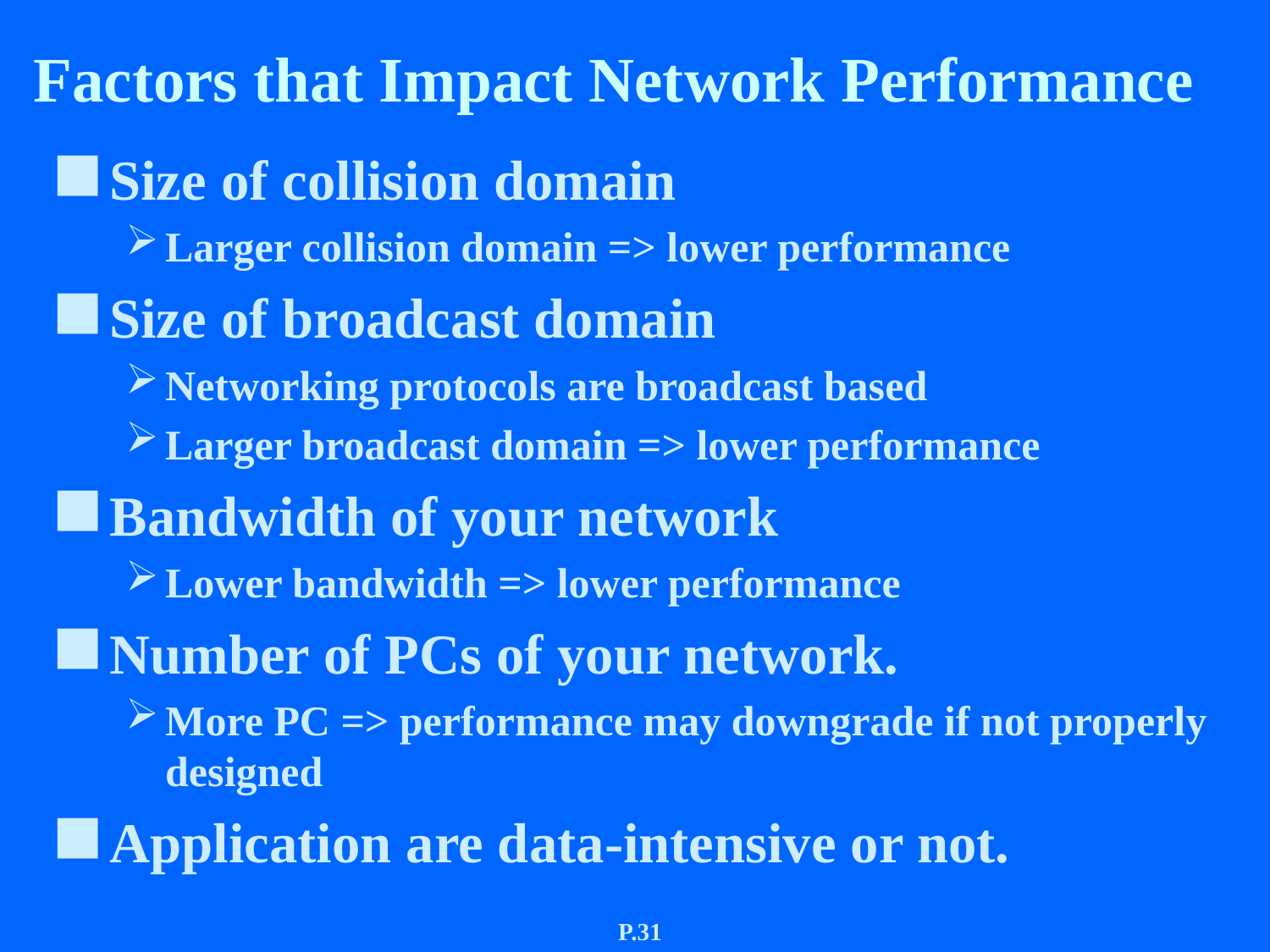

# Factors that Impact Network Performance
Size of collision domain
Larger collision domain => lower performance
Size of broadcast domain
Networking protocols are broadcast based
Larger broadcast domain => lower performance
Bandwidth of your network
Lower bandwidth => lower performance
Number of PCs of your network.
More PC => performance may downgrade if not properly designed
Application are data-intensive or not.

P.31